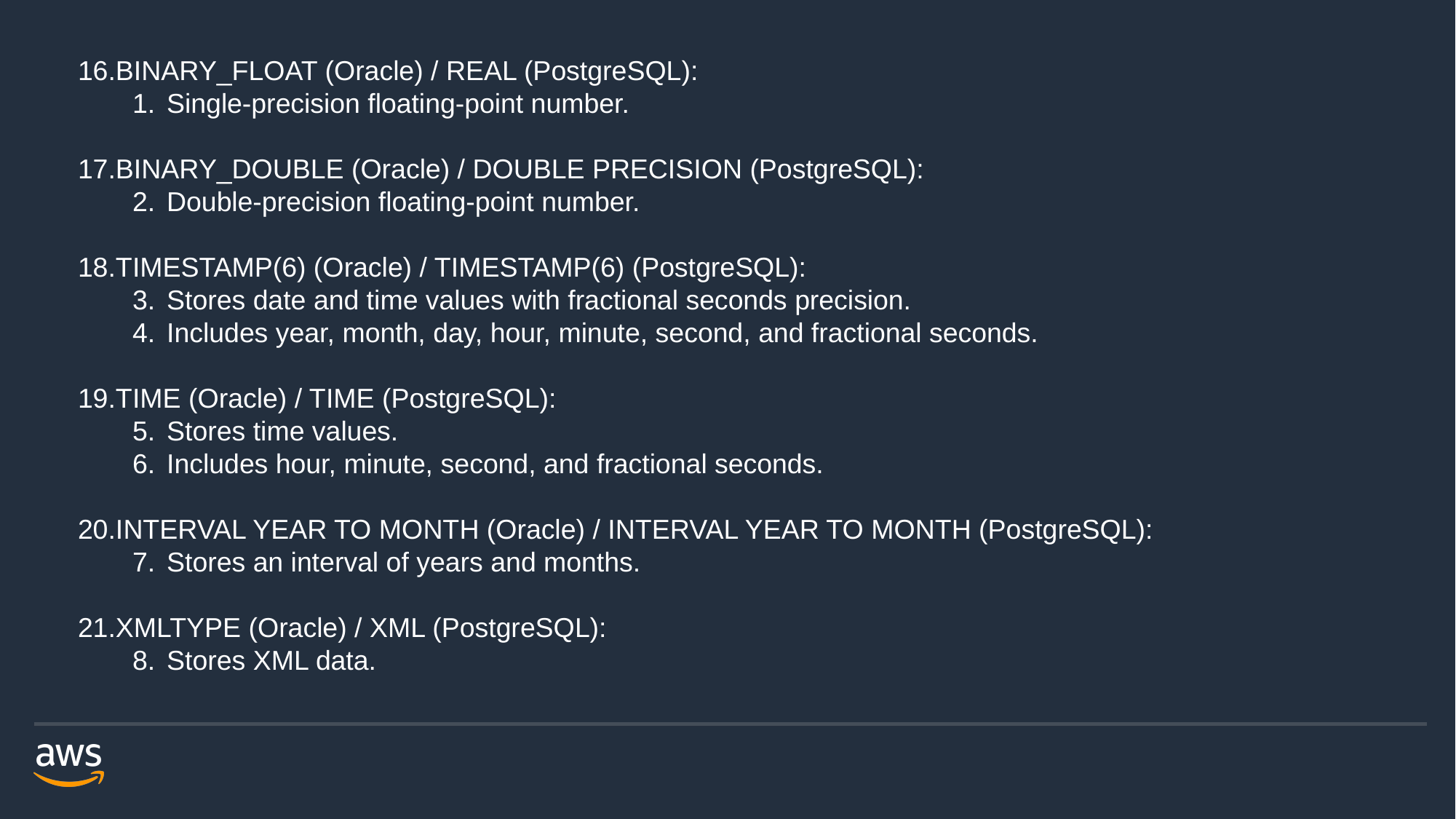

16.BINARY_FLOAT (Oracle) / REAL (PostgreSQL):
Single-precision floating-point number.

17.BINARY_DOUBLE (Oracle) / DOUBLE PRECISION (PostgreSQL):
Double-precision floating-point number.

18.TIMESTAMP(6) (Oracle) / TIMESTAMP(6) (PostgreSQL):
Stores date and time values with fractional seconds precision.
Includes year, month, day, hour, minute, second, and fractional seconds.

19.TIME (Oracle) / TIME (PostgreSQL):
Stores time values.
Includes hour, minute, second, and fractional seconds.

20.INTERVAL YEAR TO MONTH (Oracle) / INTERVAL YEAR TO MONTH (PostgreSQL):
Stores an interval of years and months.

21.XMLTYPE (Oracle) / XML (PostgreSQL):
Stores XML data.